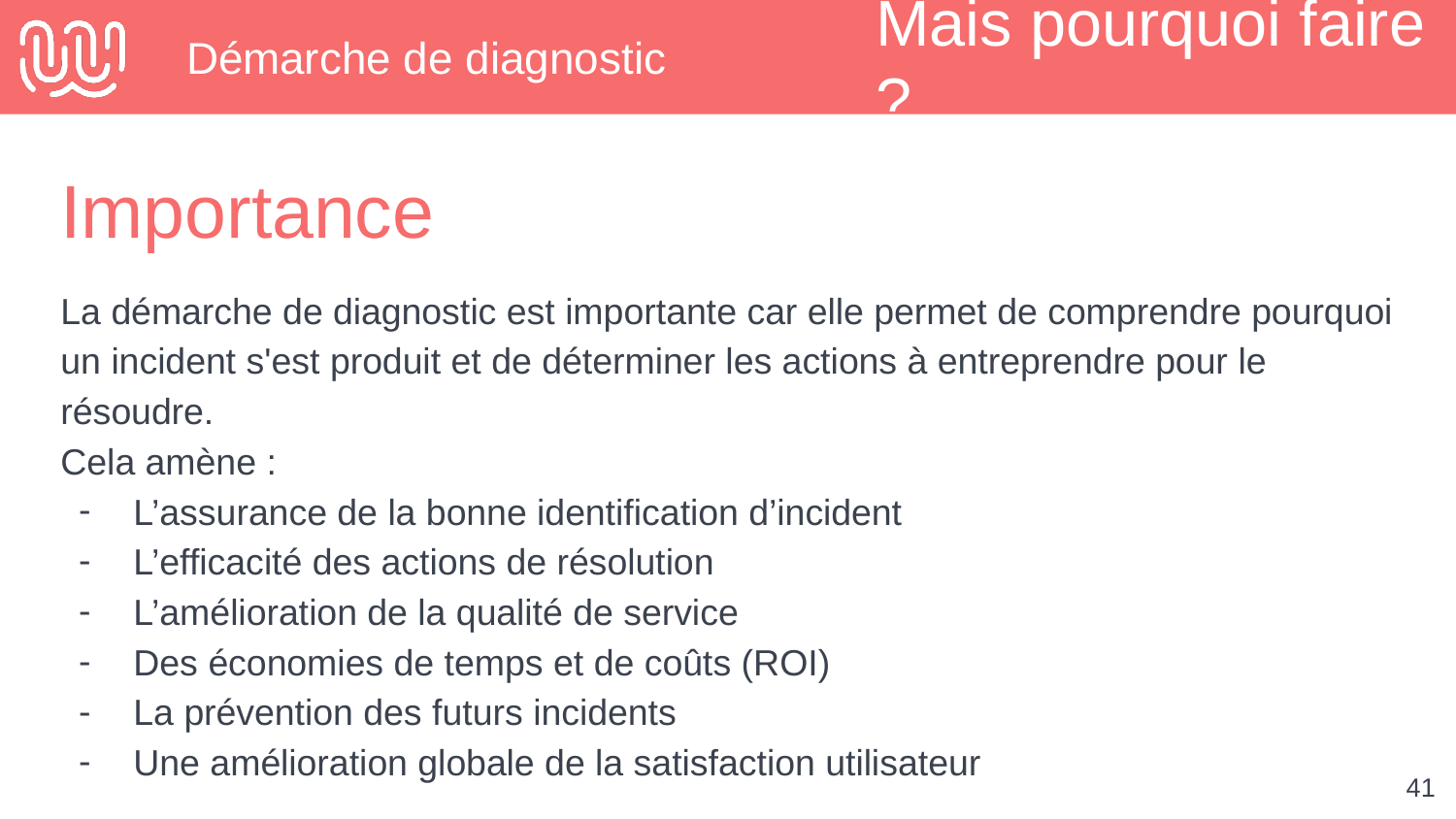

# Démarche de diagnostic
Mais pourquoi faire ?
Importance
La démarche de diagnostic est importante car elle permet de comprendre pourquoi un incident s'est produit et de déterminer les actions à entreprendre pour le résoudre.
Cela amène :
L’assurance de la bonne identification d’incident
L’efficacité des actions de résolution
L’amélioration de la qualité de service
Des économies de temps et de coûts (ROI)
La prévention des futurs incidents
Une amélioration globale de la satisfaction utilisateur
41